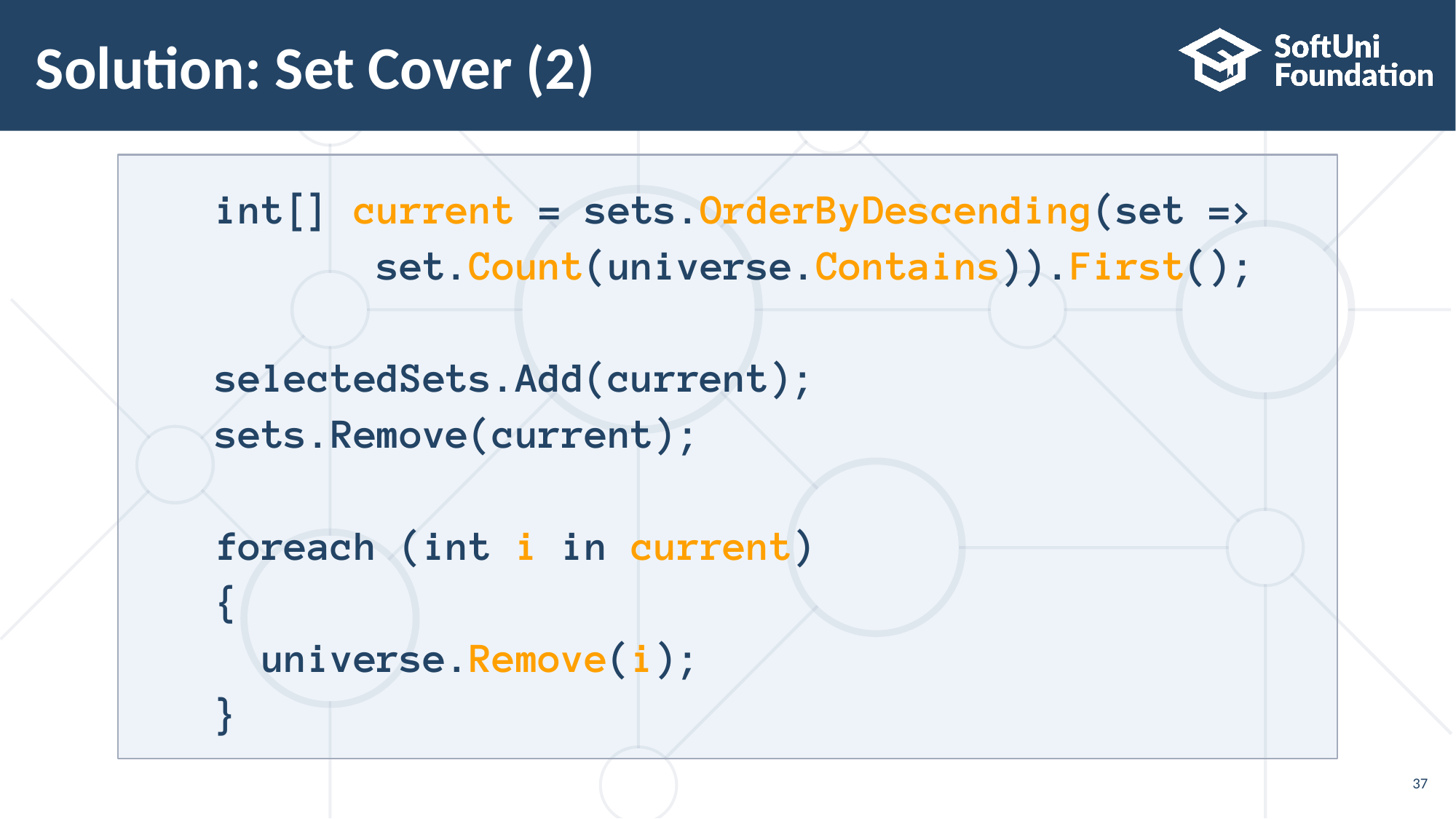

# Solution: Set Cover (2)
  int[] current = sets.OrderByDescending(set =>           set.Count(universe.Contains)).First();

  selectedSets.Add(current);
  sets.Remove(current);

  foreach (int i in current)
  {
    universe.Remove(i);
  }
37